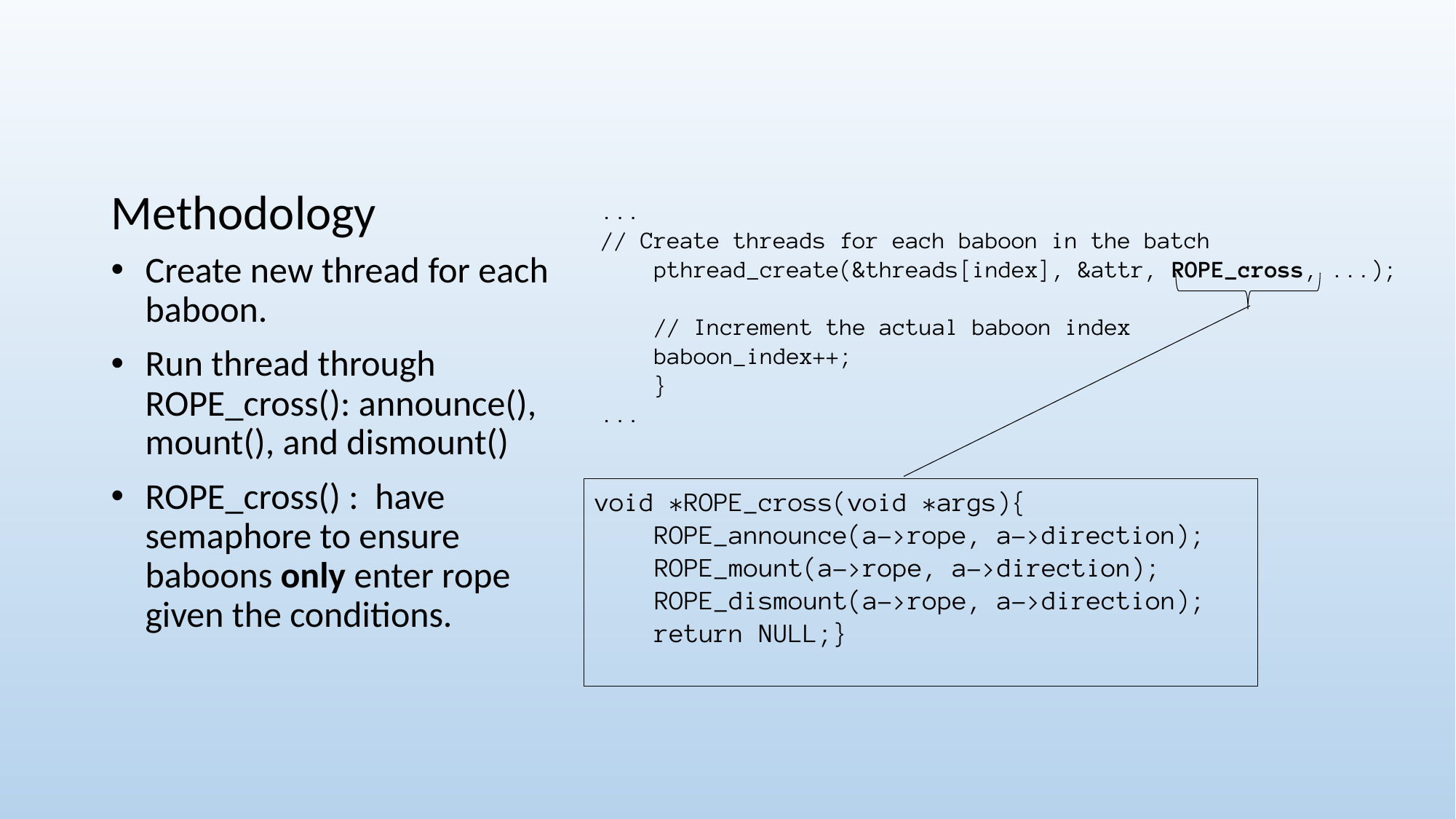

# Methodology
...
// Create threads for each baboon in the batch
    pthread_create(&threads[index], &attr, ROPE_cross, ...);
    // Increment the actual baboon index
    baboon_index++;
    }
...

Create new thread for each baboon.
Run thread through ROPE_cross(): announce(),  mount(), and dismount()
ROPE_cross() :  have semaphore to ensure baboons only enter rope given the conditions.

void *ROPE_cross(void *args){
    ROPE_announce(a->rope, a->direction);
    ROPE_mount(a->rope, a->direction);
    ROPE_dismount(a->rope, a->direction);
    return NULL;}